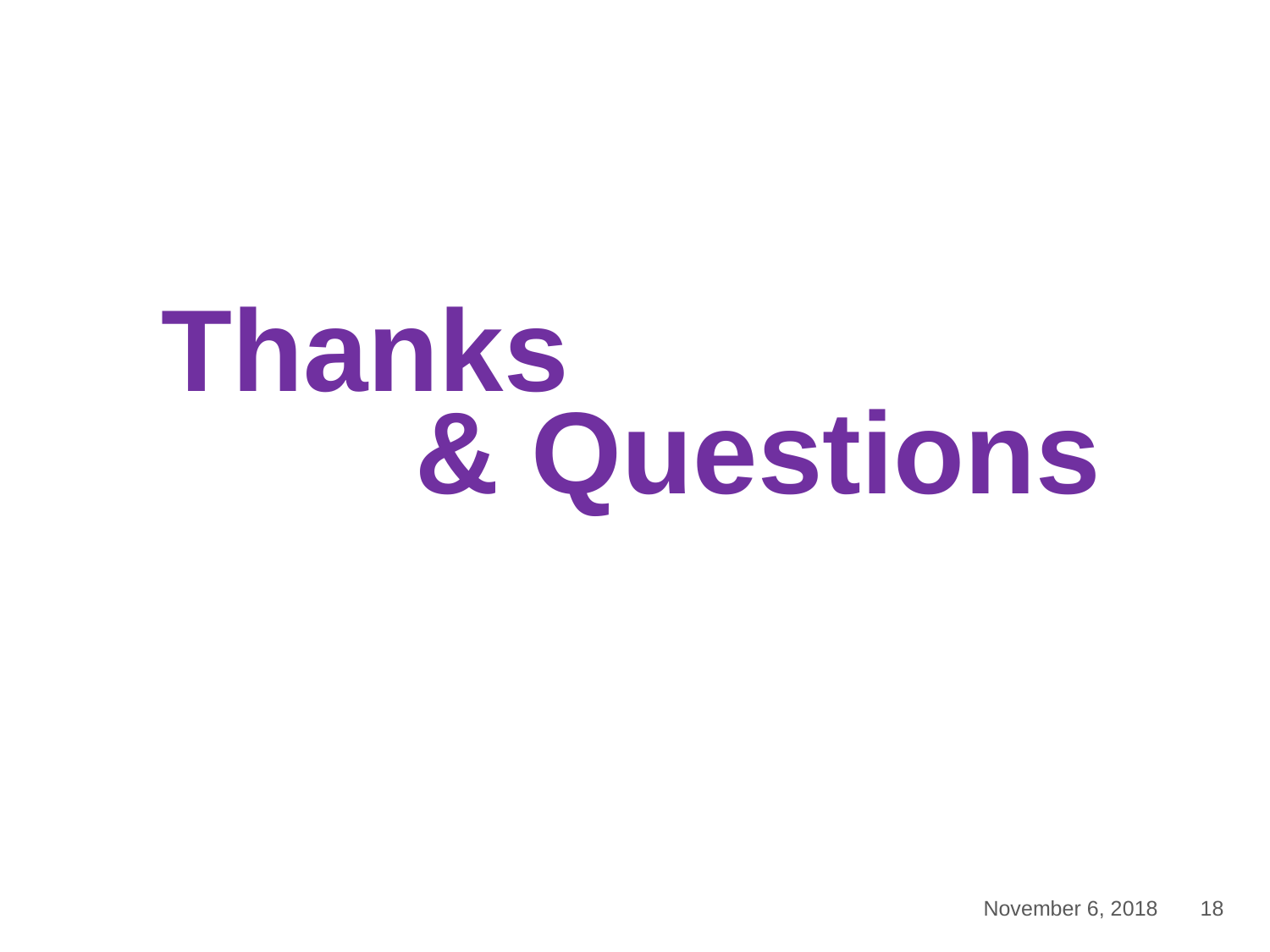

Thanks
		  & Questions

November 6, 2018
18